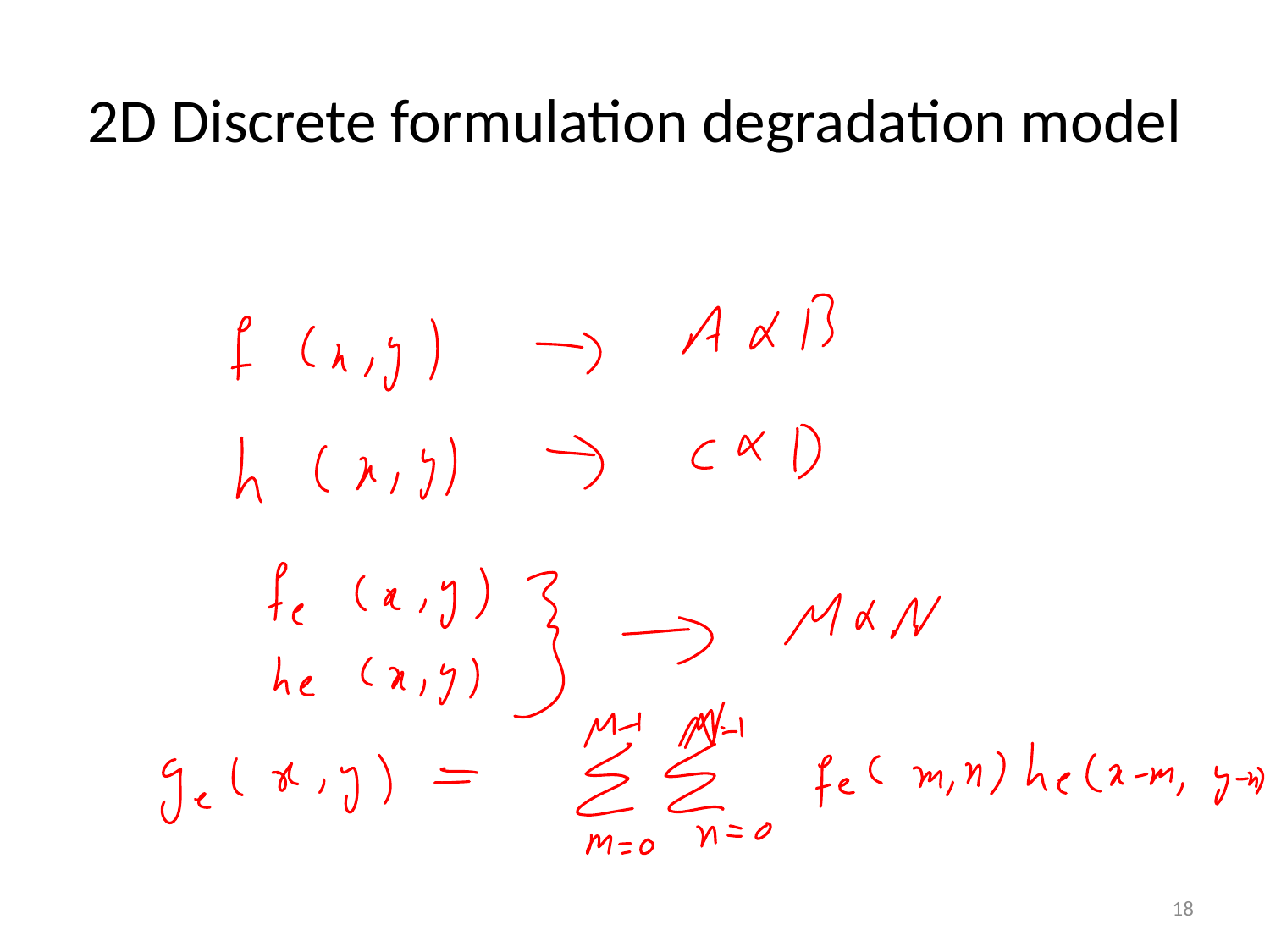

# 2D Discrete formulation degradation model

18